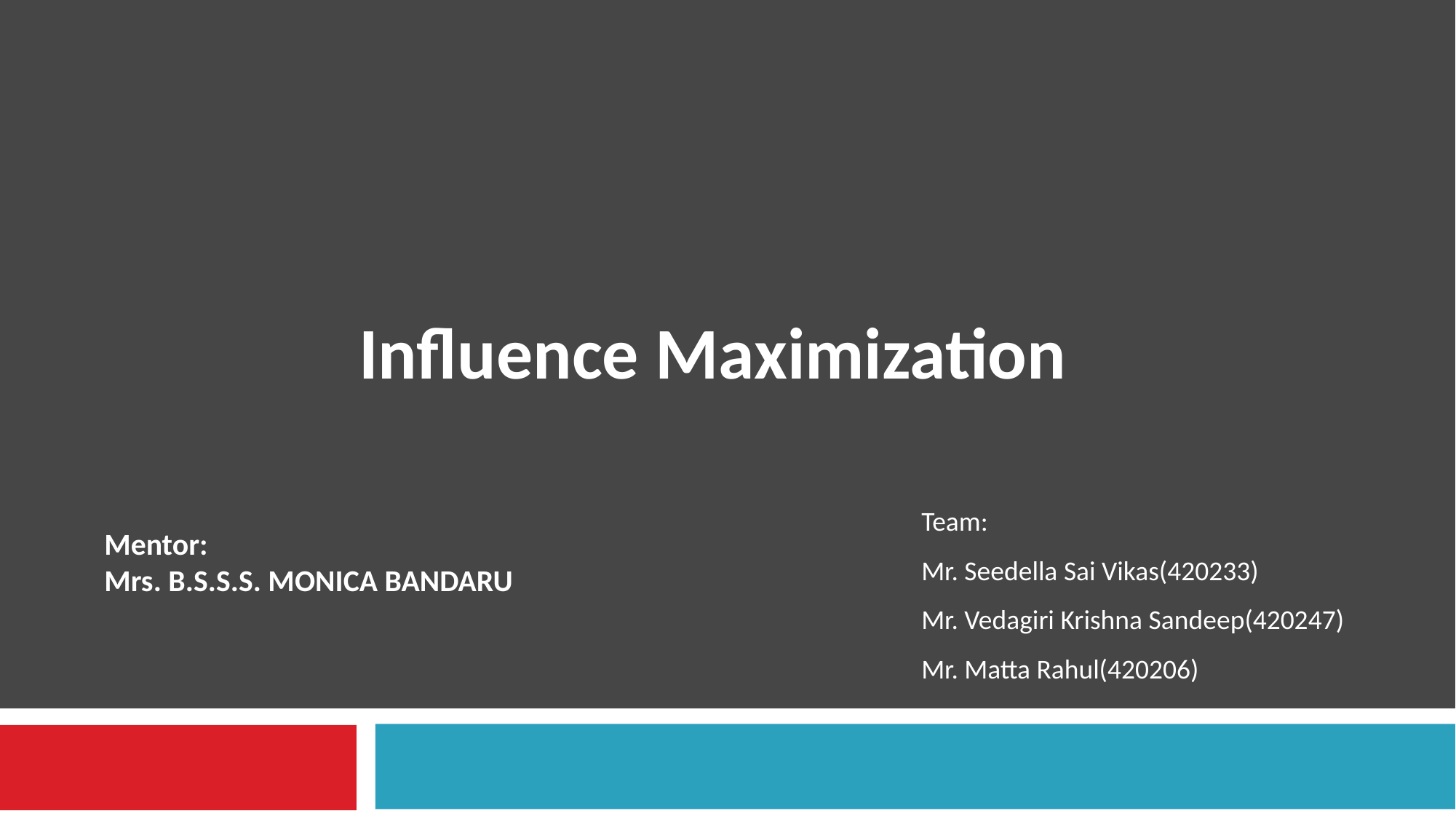

# Influence Maximization
Team:
Mr. Seedella Sai Vikas(420233)
Mr. Vedagiri Krishna Sandeep(420247)
Mr. Matta Rahul(420206)

Mentor:
Mrs. B.S.S.S. MONICA BANDARU